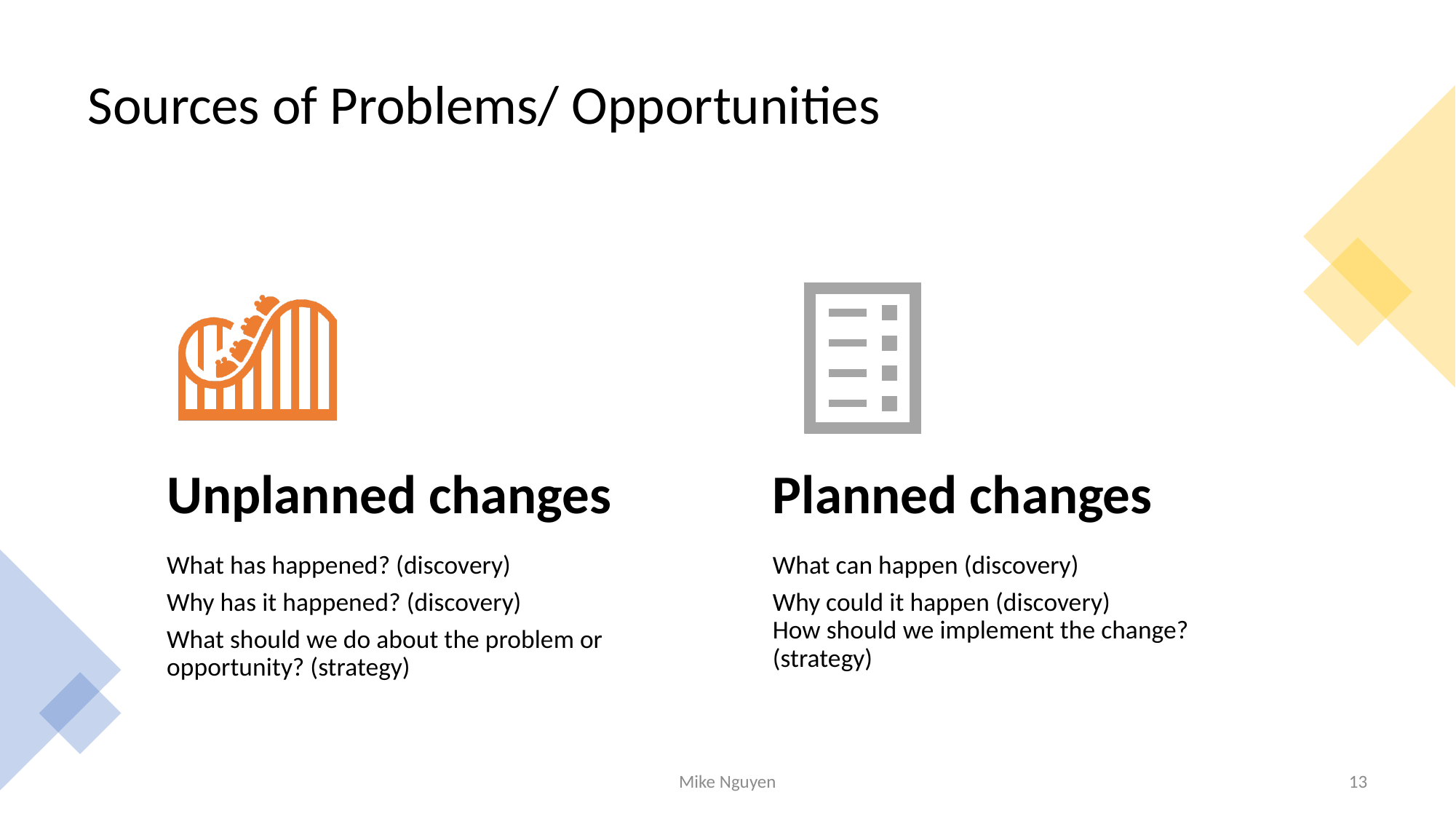

# Sources of Problems/ Opportunities

Unplanned changes
What has happened? (discovery)
Why has it happened? (discovery)
What should we do about the problem or opportunity? (strategy)
Planned changes
What can happen (discovery)
Why could it happen (discovery)
How should we implement the change? (strategy)

Mike Nguyen
13